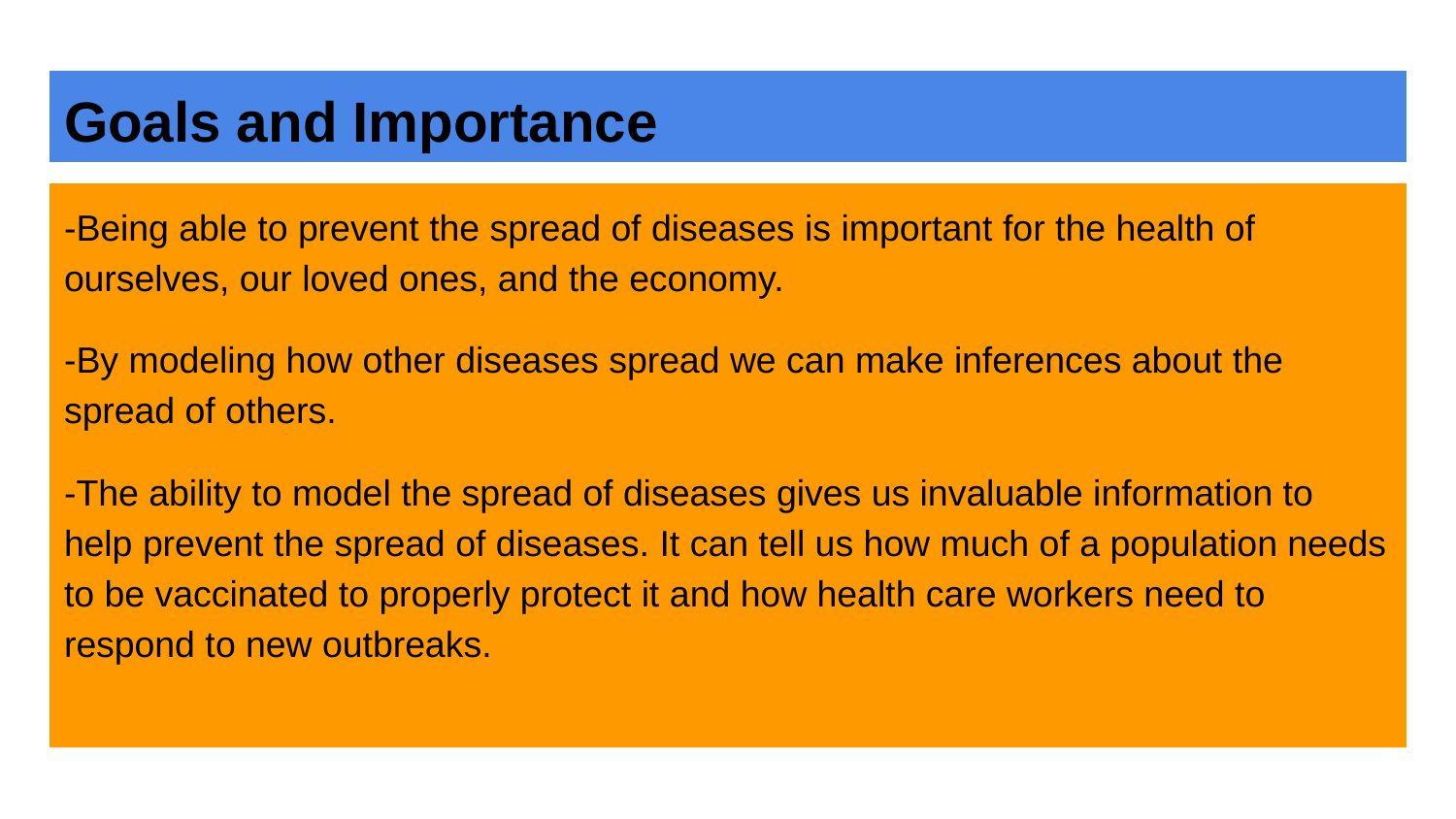

# Goals and Importance
-Being able to prevent the spread of diseases is important for the health of ourselves, our loved ones, and the economy.
-By modeling how other diseases spread we can make inferences about the spread of others.
-The ability to model the spread of diseases gives us invaluable information to help prevent the spread of diseases. It can tell us how much of a population needs to be vaccinated to properly protect it and how health care workers need to respond to new outbreaks.